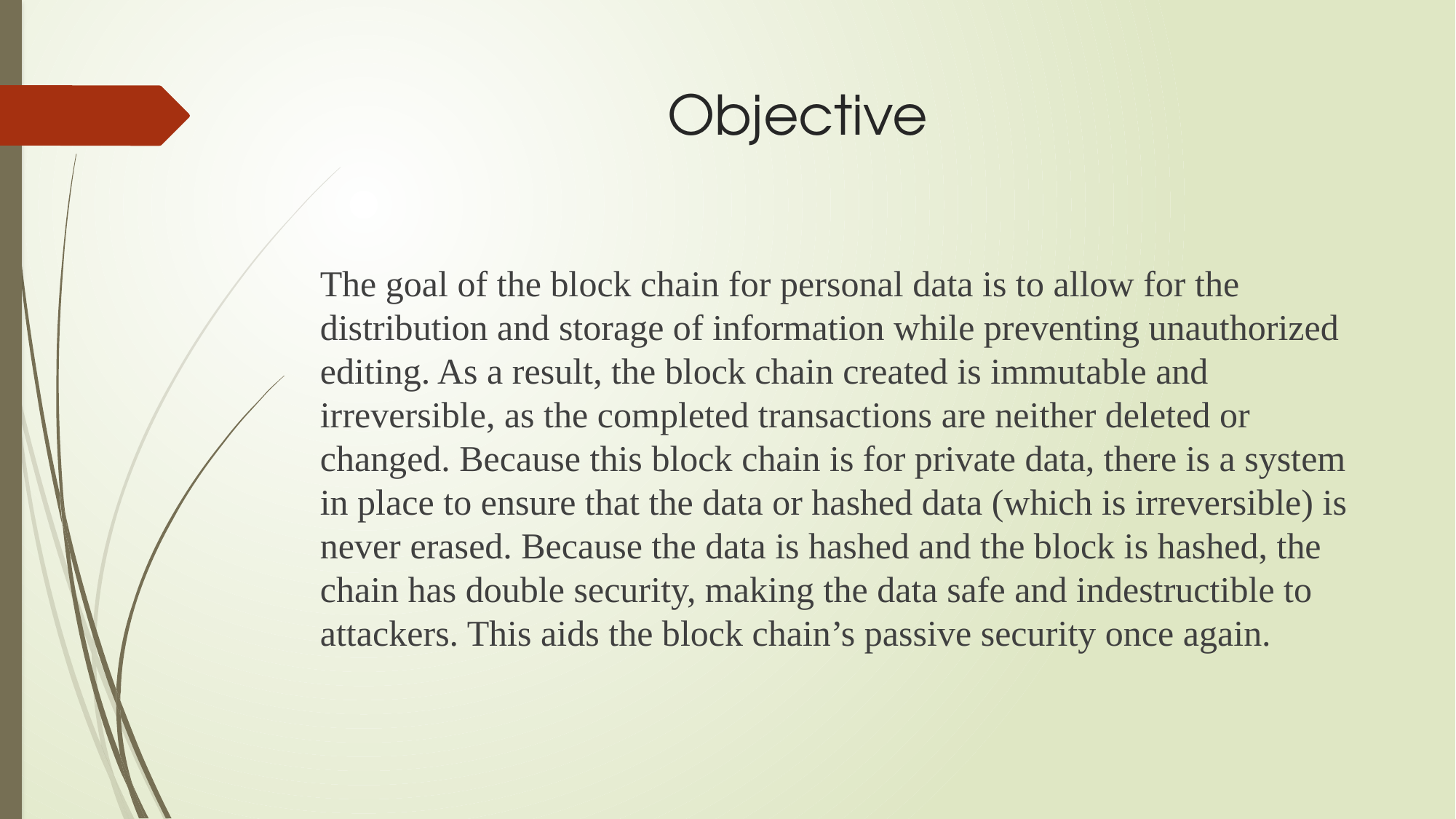

# Objective
The goal of the block chain for personal data is to allow for the distribution and storage of information while preventing unauthorized editing. As a result, the block chain created is immutable and irreversible, as the completed transactions are neither deleted or changed. Because this block chain is for private data, there is a system in place to ensure that the data or hashed data (which is irreversible) is never erased. Because the data is hashed and the block is hashed, the chain has double security, making the data safe and indestructible to attackers. This aids the block chain’s passive security once again.